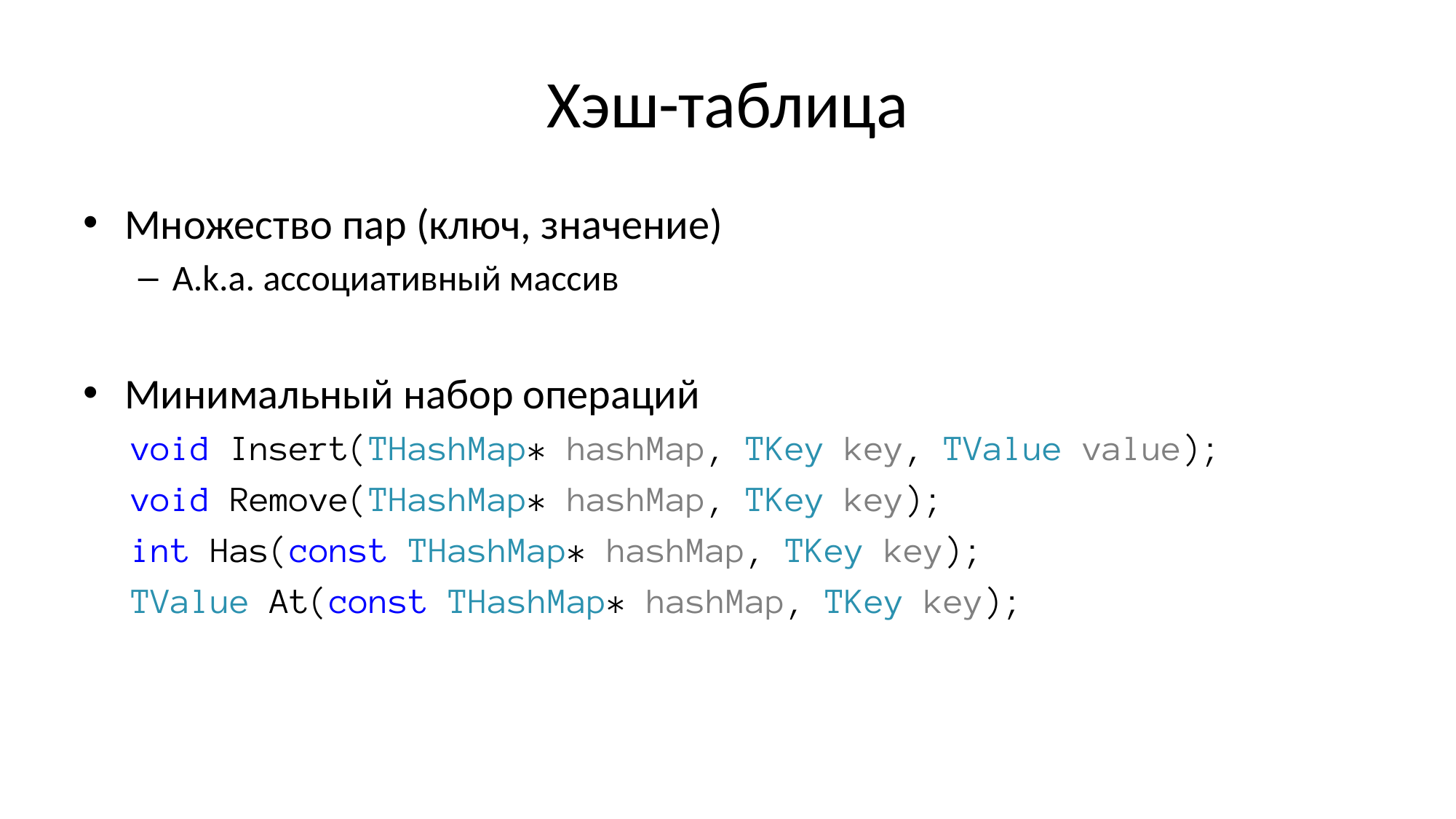

# Хэш-таблица
Множество пар (ключ, значение)
A.k.a. ассоциативный массив

Минимальный набор операций
void Insert(THashMap* hashMap, TKey key, TValue value);
void Remove(THashMap* hashMap, TKey key);
int Has(const THashMap* hashMap, TKey key);
TValue At(const THashMap* hashMap, TKey key);